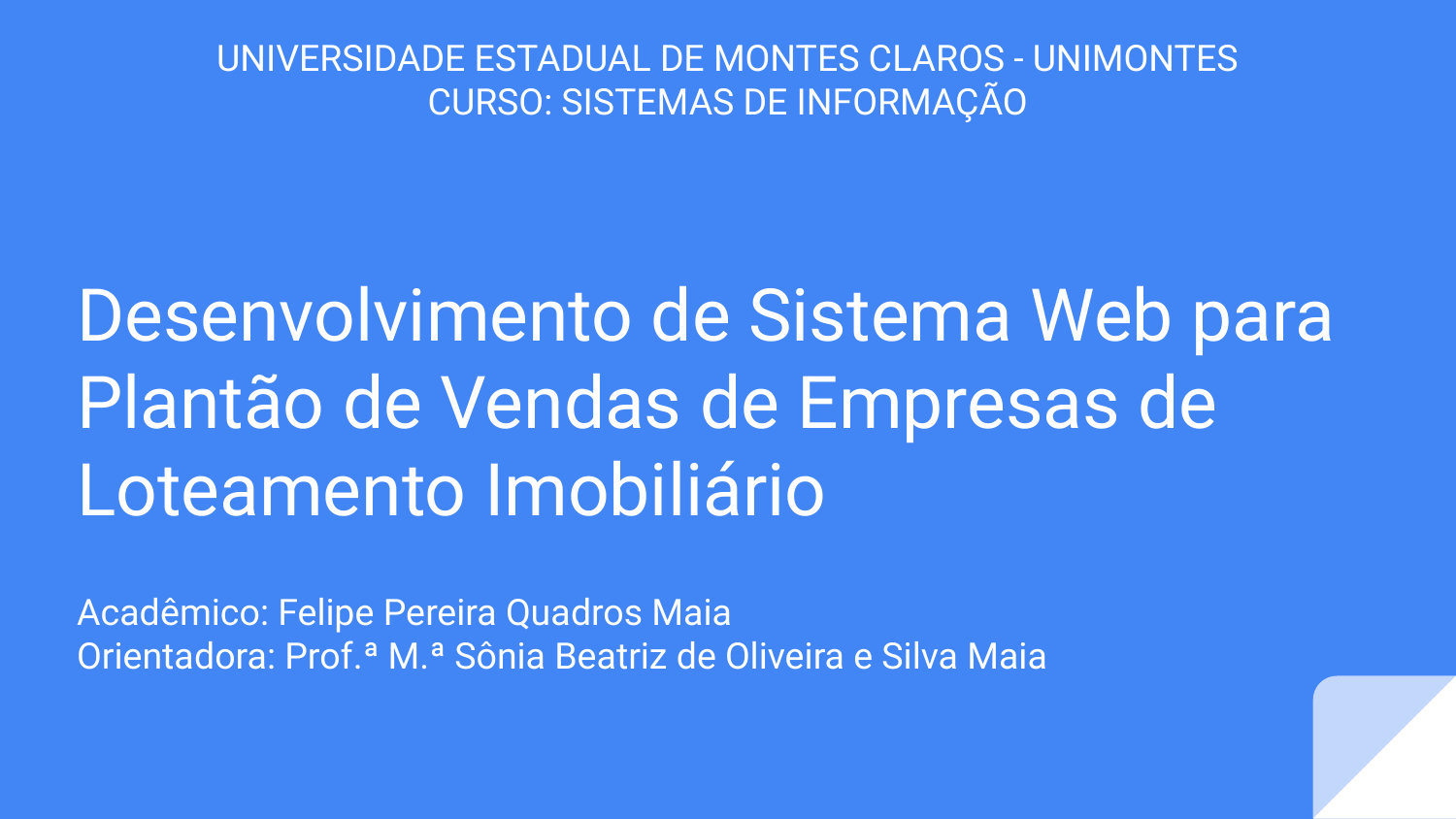

UNIVERSIDADE ESTADUAL DE MONTES CLAROS - UNIMONTES
CURSO: SISTEMAS DE INFORMAÇÃO

# Desenvolvimento de Sistema Web para Plantão de Vendas de Empresas de Loteamento Imobiliário
Acadêmico: Felipe Pereira Quadros Maia
Orientadora: Prof.ª M.ª Sônia Beatriz de Oliveira e Silva Maia